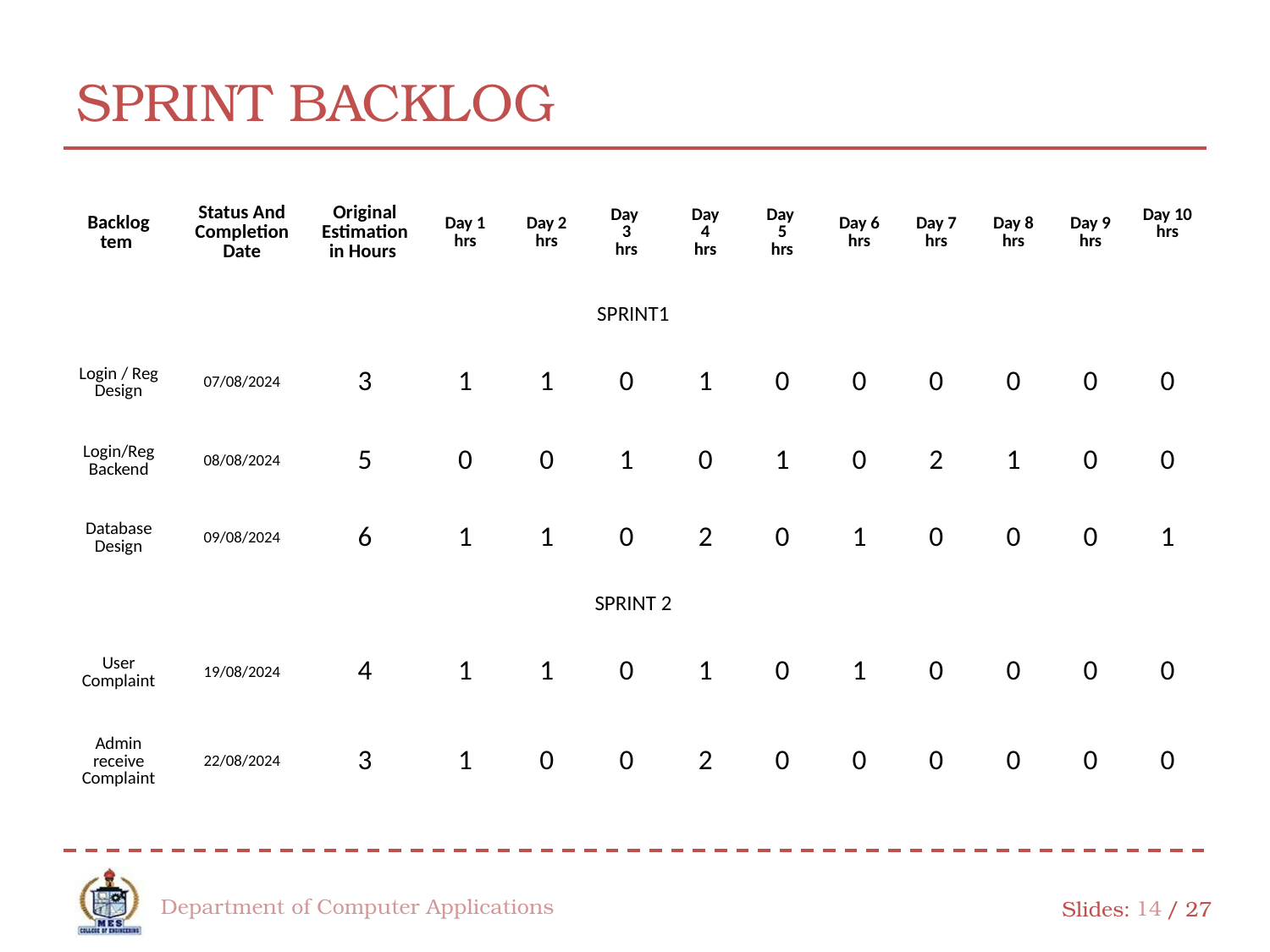

# SPRINT BACKLOG
| Backlog tem | Status And Completion Date | Original Estimation in Hours | Day 1 hrs | Day 2 hrs | Day 3 hrs | Day 4 hrs | Day 5 hrs | Day 6 hrs | Day 7 hrs | Day 8 hrs | Day 9 hrs | Day 10 hrs |
| --- | --- | --- | --- | --- | --- | --- | --- | --- | --- | --- | --- | --- |
| SPRINT1 |  |  |  |  |  |  |  |  |  |  |  |  |
| Login / Reg Design | 07/08/2024 | 3 | 1 | 1 | 0 | 1 | 0 | 0 | 0 | 0 | 0 | 0 |
| Login/Reg Backend | 08/08/2024 | 5 | 0 | 0 | 1 | 0 | 1 | 0 | 2 | 1 | 0 | 0 |
| Database Design | 09/08/2024 | 6 | 1 | 1 | 0 | 2 | 0 | 1 | 0 | 0 | 0 | 1 |
| SPRINT 2 |  |  |  |  |  |  |  |  |  |  |  |  |
| User Complaint | 19/08/2024 | 4 | 1 | 1 | 0 | 1 | 0 | 1 | 0 | 0 | 0 | 0 |
| Admin receive Complaint | 22/08/2024 | 3 | 1 | 0 | 0 | 2 | 0 | 0 | 0 | 0 | 0 | 0 |
Department of Computer Applications
14